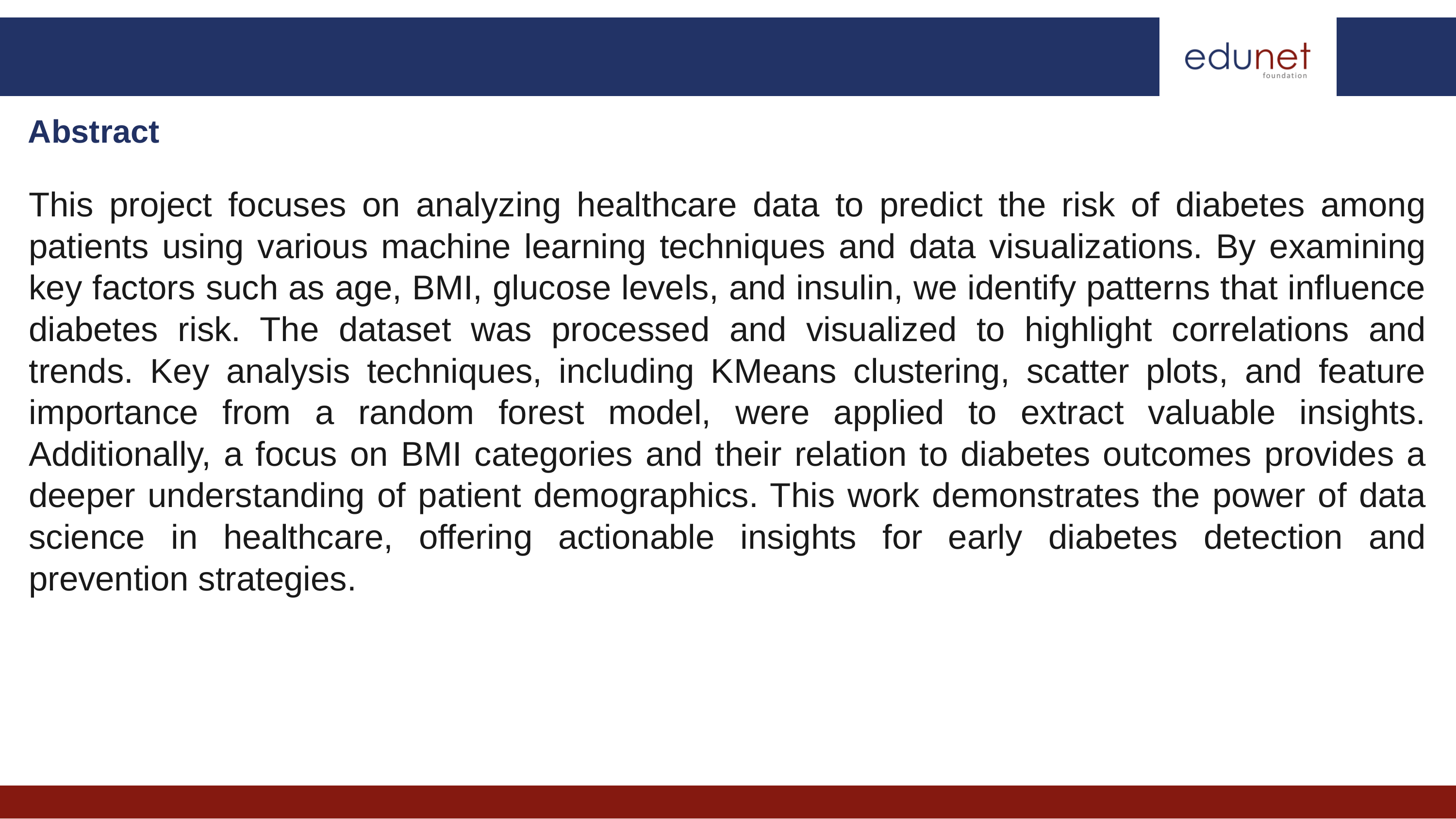

Abstract
This project focuses on analyzing healthcare data to predict the risk of diabetes among patients using various machine learning techniques and data visualizations. By examining key factors such as age, BMI, glucose levels, and insulin, we identify patterns that influence diabetes risk. The dataset was processed and visualized to highlight correlations and trends. Key analysis techniques, including KMeans clustering, scatter plots, and feature importance from a random forest model, were applied to extract valuable insights. Additionally, a focus on BMI categories and their relation to diabetes outcomes provides a deeper understanding of patient demographics. This work demonstrates the power of data science in healthcare, offering actionable insights for early diabetes detection and prevention strategies.